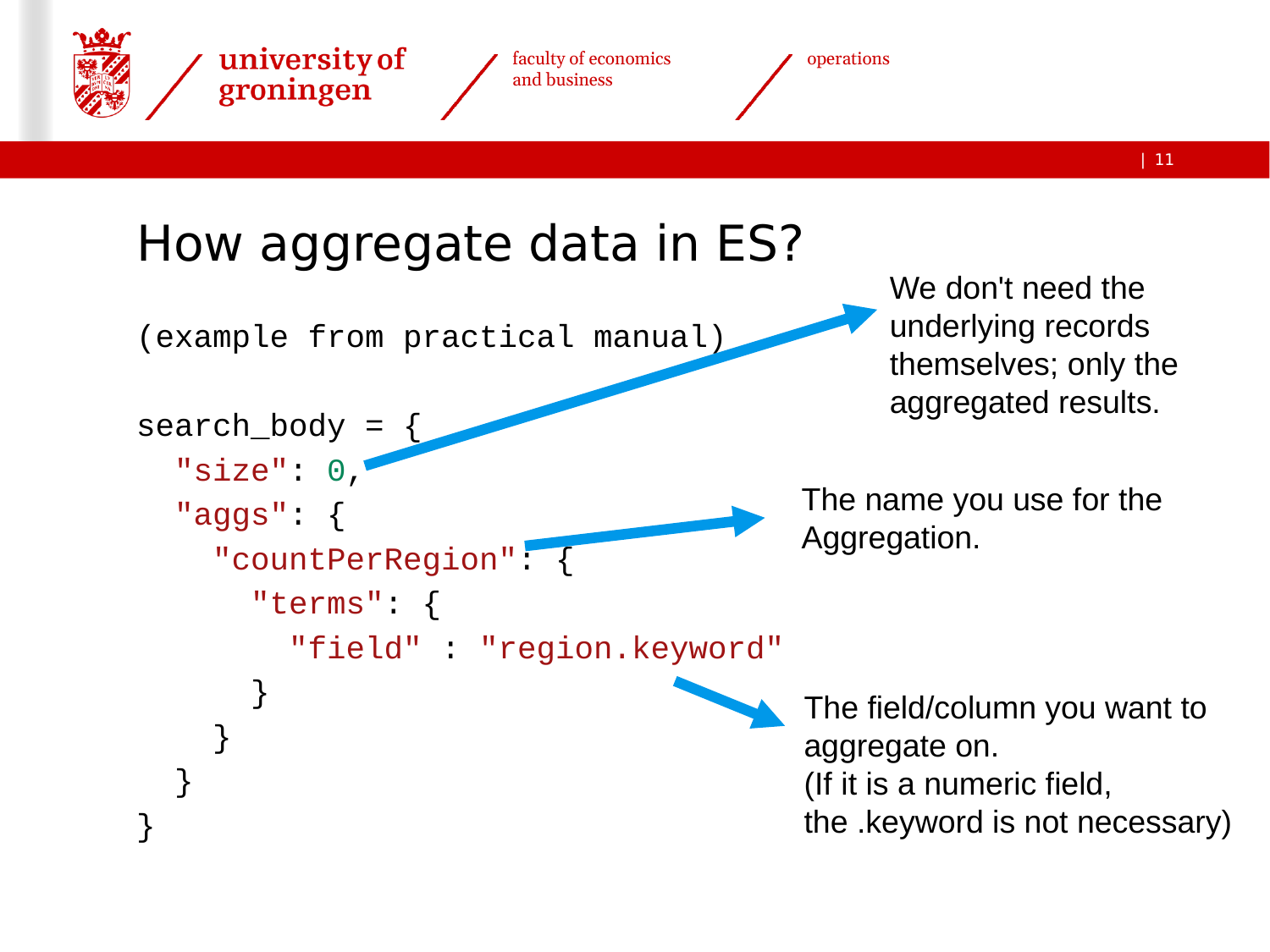

11
# How aggregate data in ES?
We don't need the underlying records themselves; only the aggregated results.
(example from practical manual)

search_body = {
  "size": 0,
  "aggs": {
    "countPerRegion": {
      "terms": {
        "field" : "region.keyword"
      }
    }
  }
}

The name you use for the
Aggregation.
The field/column you want to aggregate on.
(If it is a numeric field, the .keyword is not necessary)